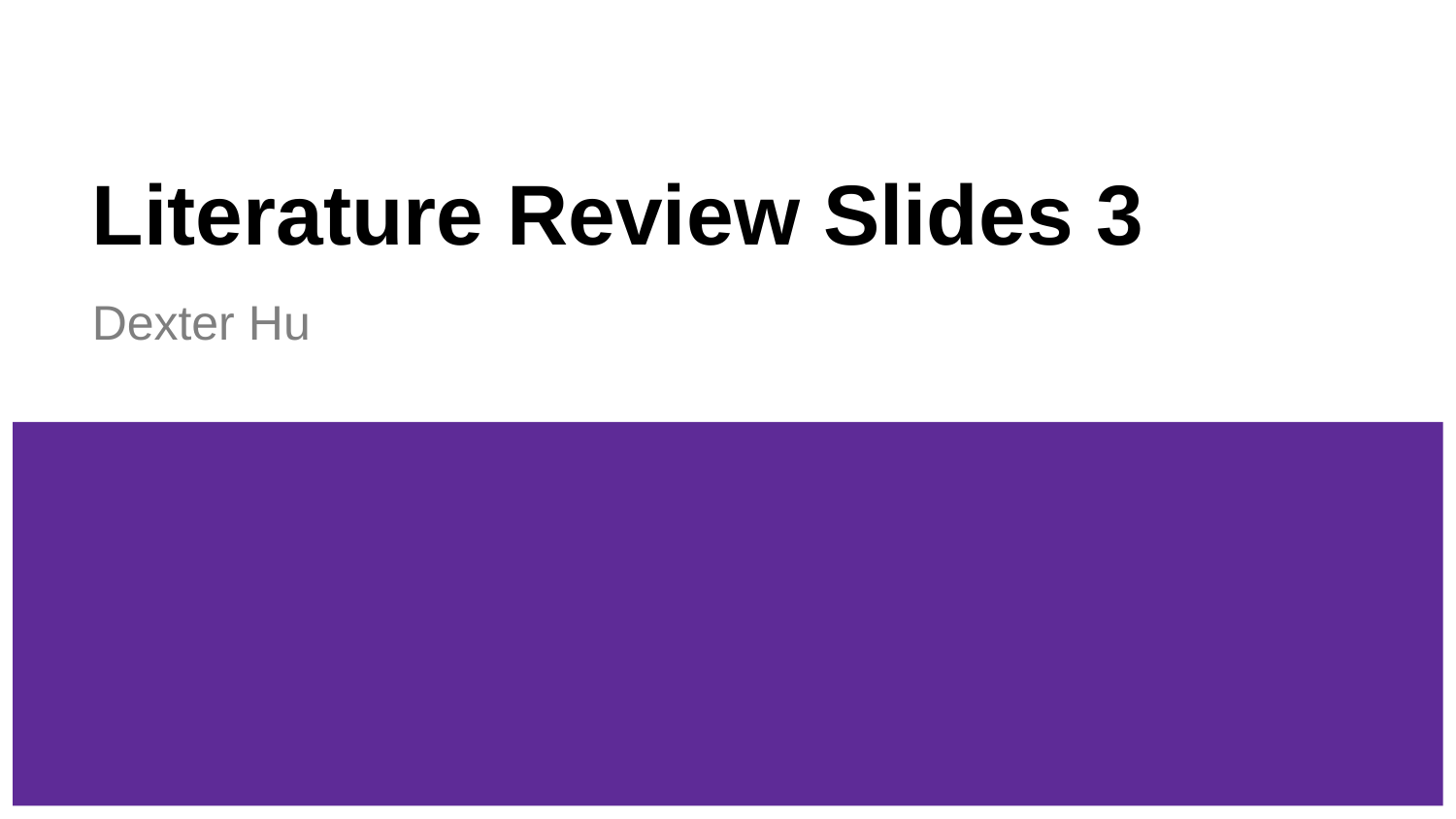

# Literature Review Slides 3
Dexter Hu